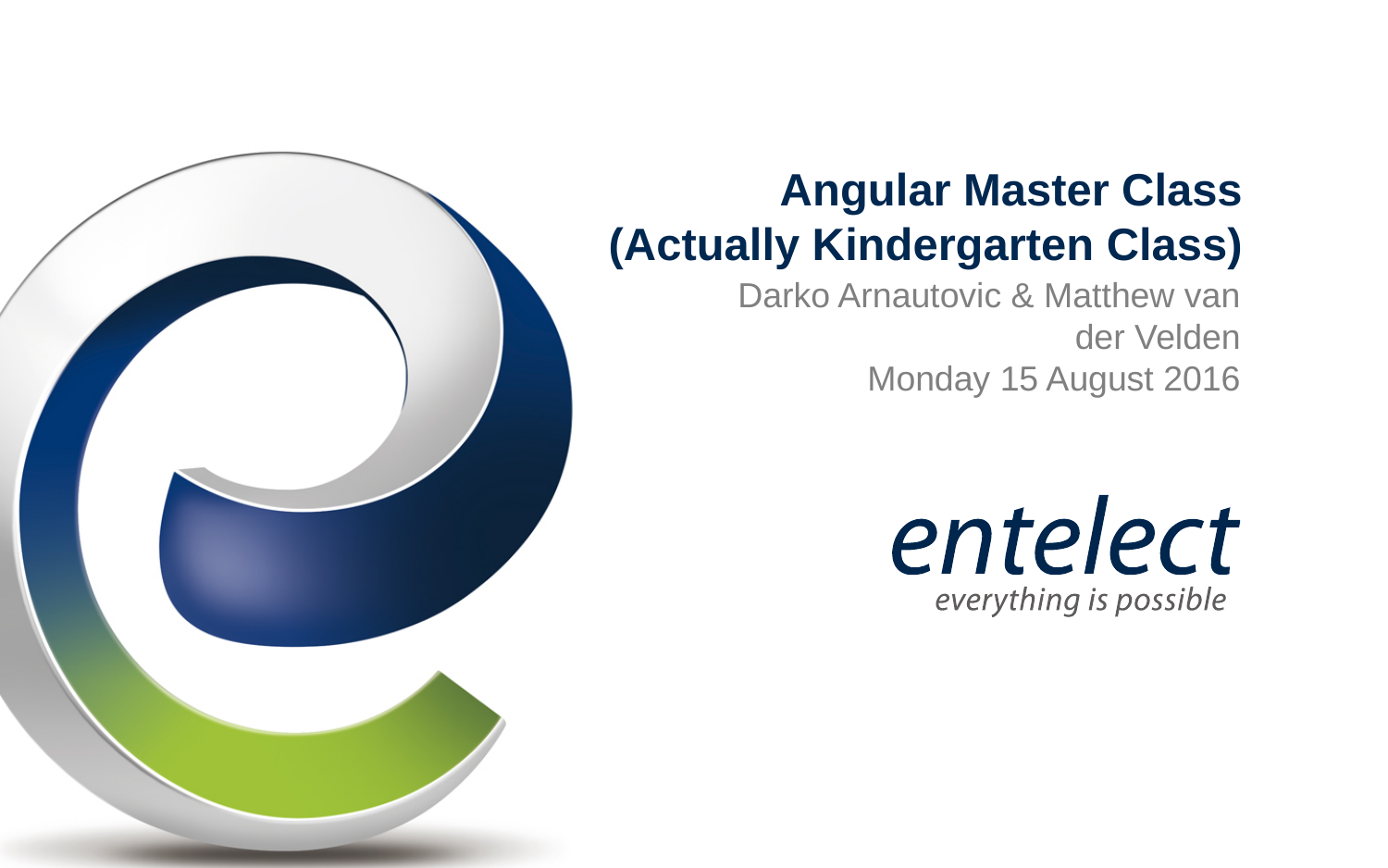

# Angular Master Class (Actually Kindergarten Class)
Darko Arnautovic & Matthew van der Velden
Monday 15 August 2016